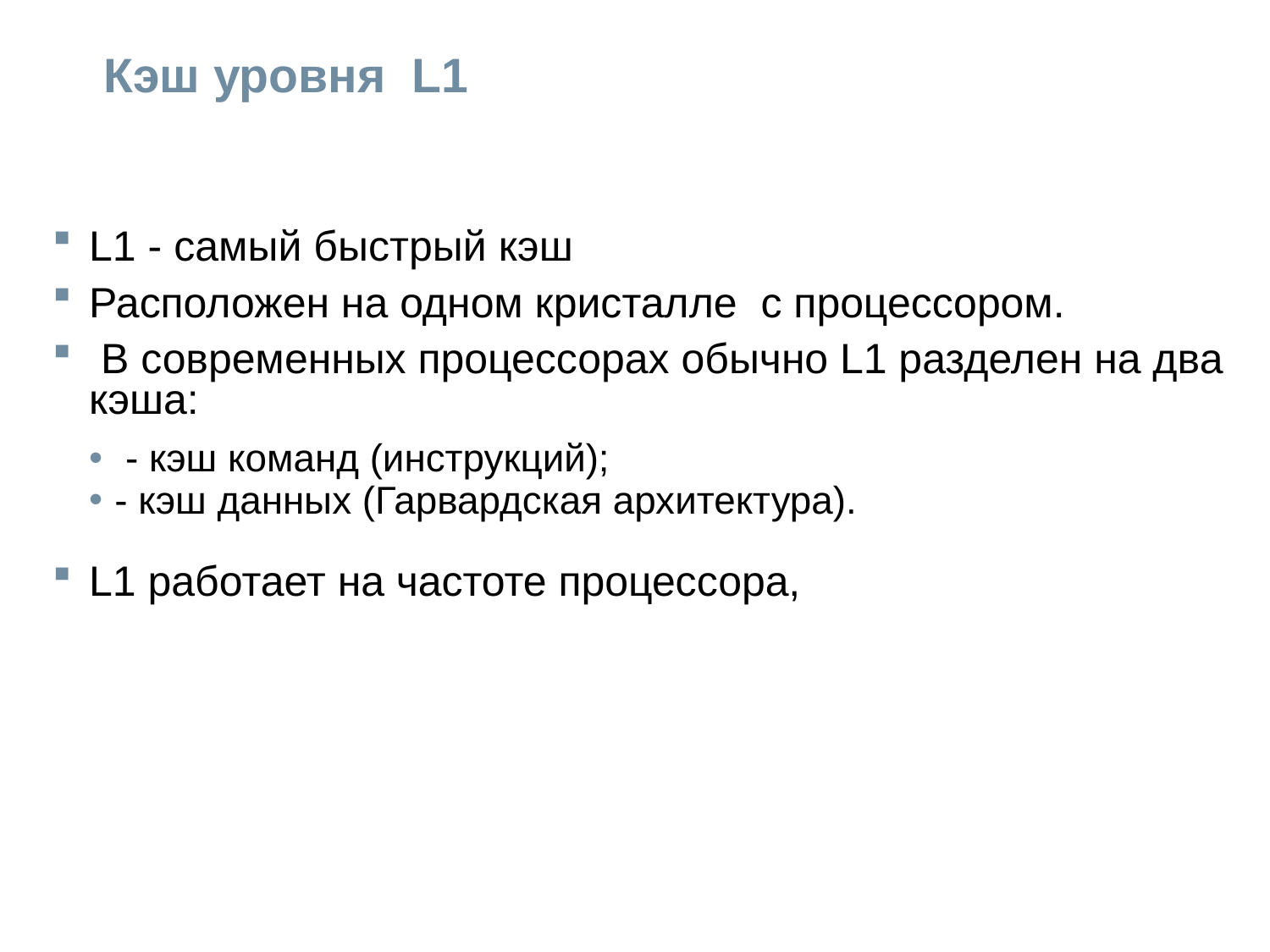

# Кэш уровня  L1
L1 - самый быстрый кэш
Расположен на одном кристалле  с процессором.
 В современных процессорах обычно L1 разделен на два кэша:
 - кэш команд (инструкций);
- кэш данных (Гарвардская архитектура).

L1 работает на частоте процессора,